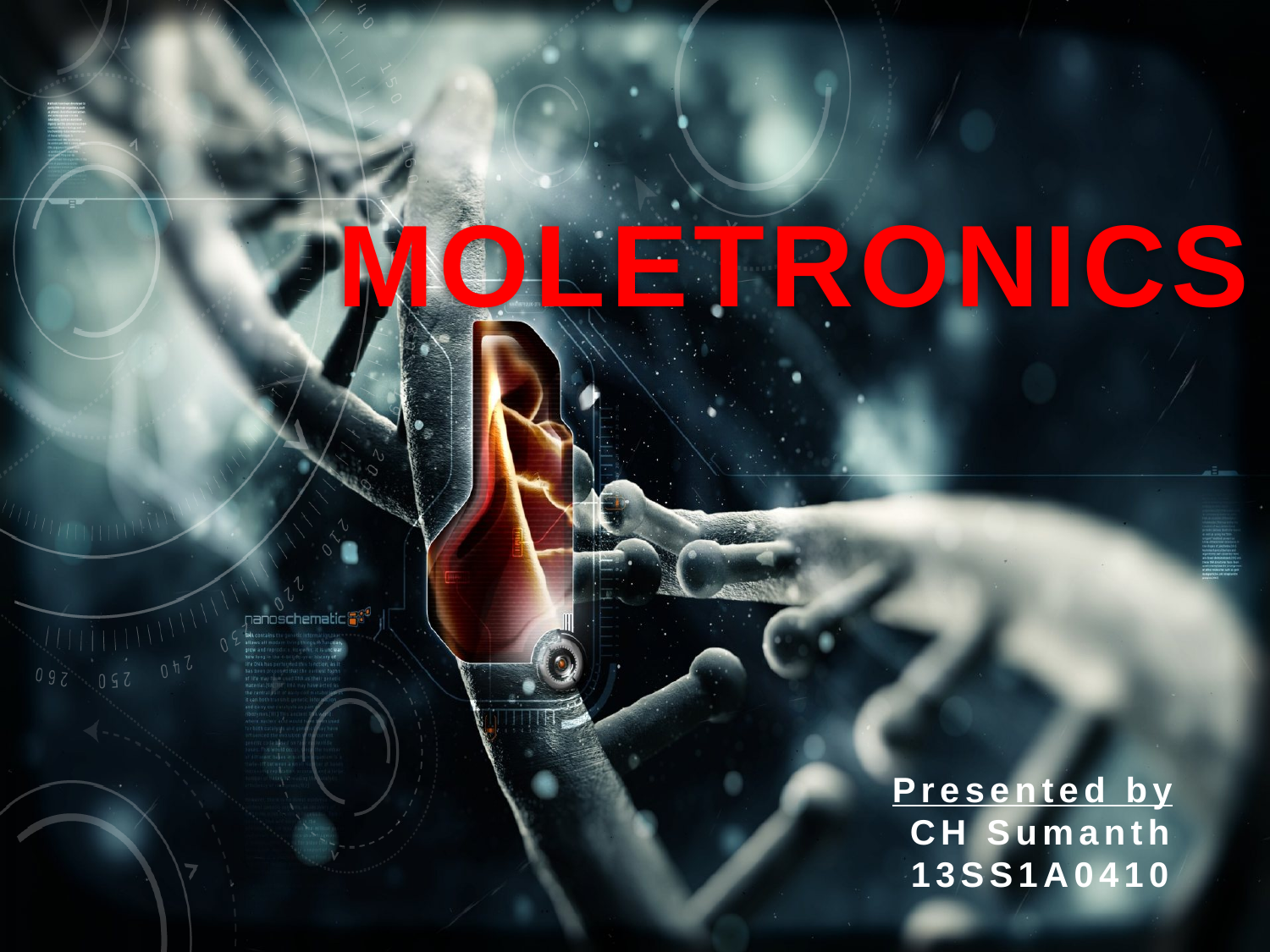

# Moletronics
Presented by
CH Sumanth
13SS1A0410